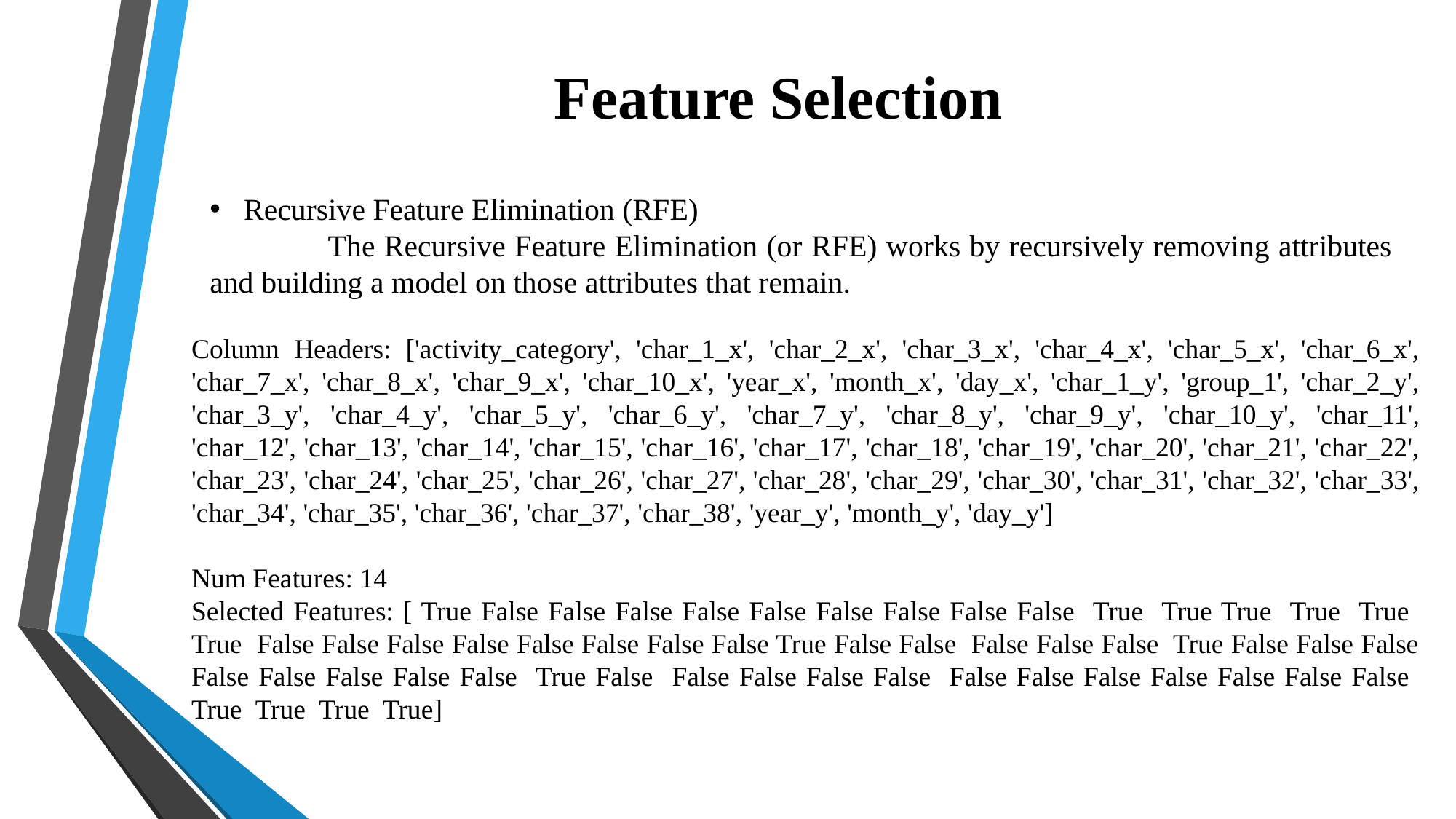

# Feature Selection
Recursive Feature Elimination (RFE)
	 The Recursive Feature Elimination (or RFE) works by recursively removing attributes and building a model on those attributes that remain.
Column Headers: ['activity_category', 'char_1_x', 'char_2_x', 'char_3_x', 'char_4_x', 'char_5_x', 'char_6_x', 'char_7_x', 'char_8_x', 'char_9_x', 'char_10_x', 'year_x', 'month_x', 'day_x', 'char_1_y', 'group_1', 'char_2_y', 'char_3_y', 'char_4_y', 'char_5_y', 'char_6_y', 'char_7_y', 'char_8_y', 'char_9_y', 'char_10_y', 'char_11', 'char_12', 'char_13', 'char_14', 'char_15', 'char_16', 'char_17', 'char_18', 'char_19', 'char_20', 'char_21', 'char_22', 'char_23', 'char_24', 'char_25', 'char_26', 'char_27', 'char_28', 'char_29', 'char_30', 'char_31', 'char_32', 'char_33', 'char_34', 'char_35', 'char_36', 'char_37', 'char_38', 'year_y', 'month_y', 'day_y']

Num Features: 14
Selected Features: [ True False False False False False False False False False  True  True True  True  True  True  False False False False False False False False True False False  False False False  True False False False False False False False False  True False  False False False False  False False False False False False False  True  True  True  True]